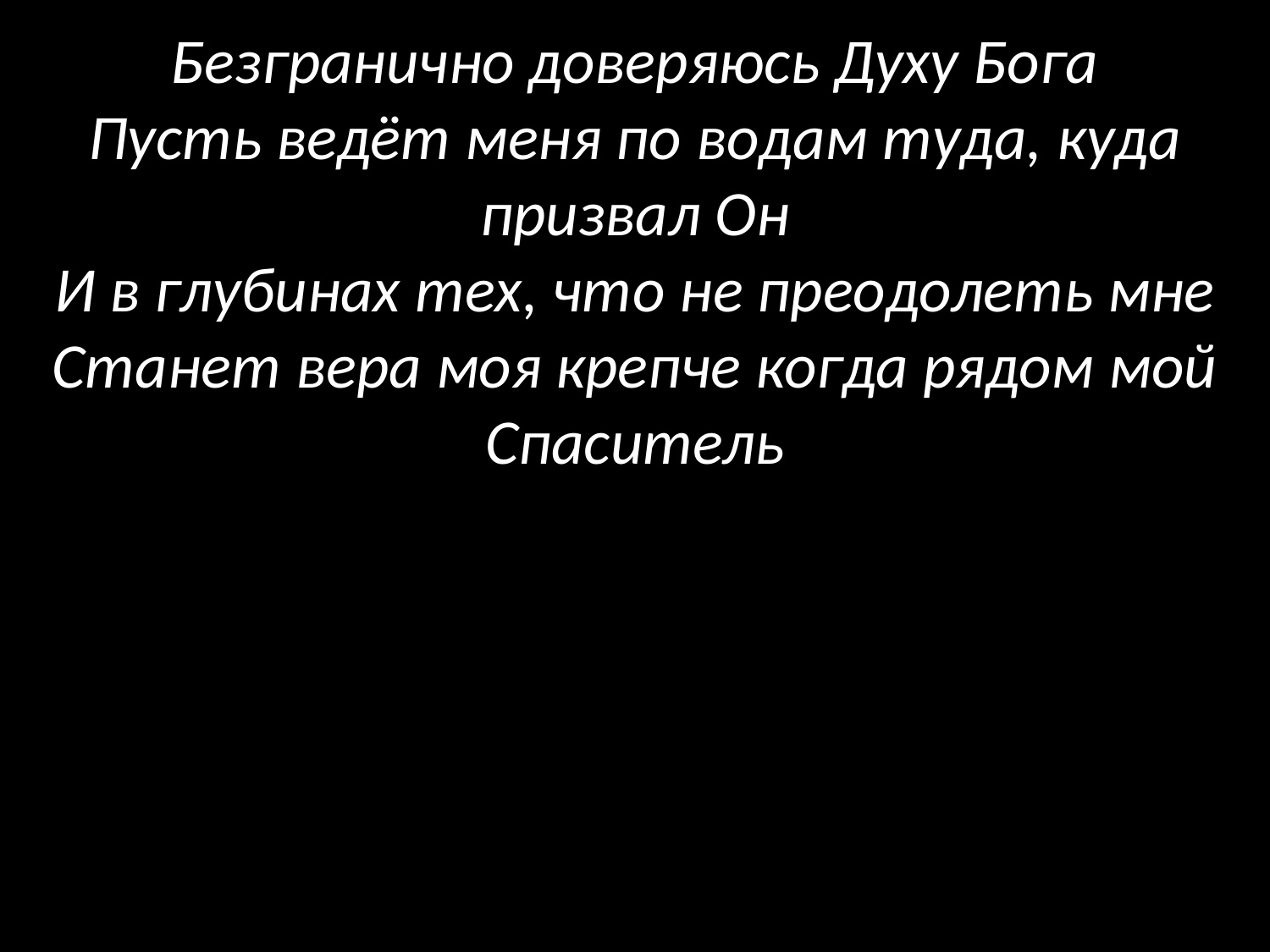

# Безгранично доверяюсь Духу Бога Пусть ведёт меня по водам туда, куда призвал Он И в глубинах тех, что не преодолеть мне Станет вера моя крепче когда рядом мой Спаситель